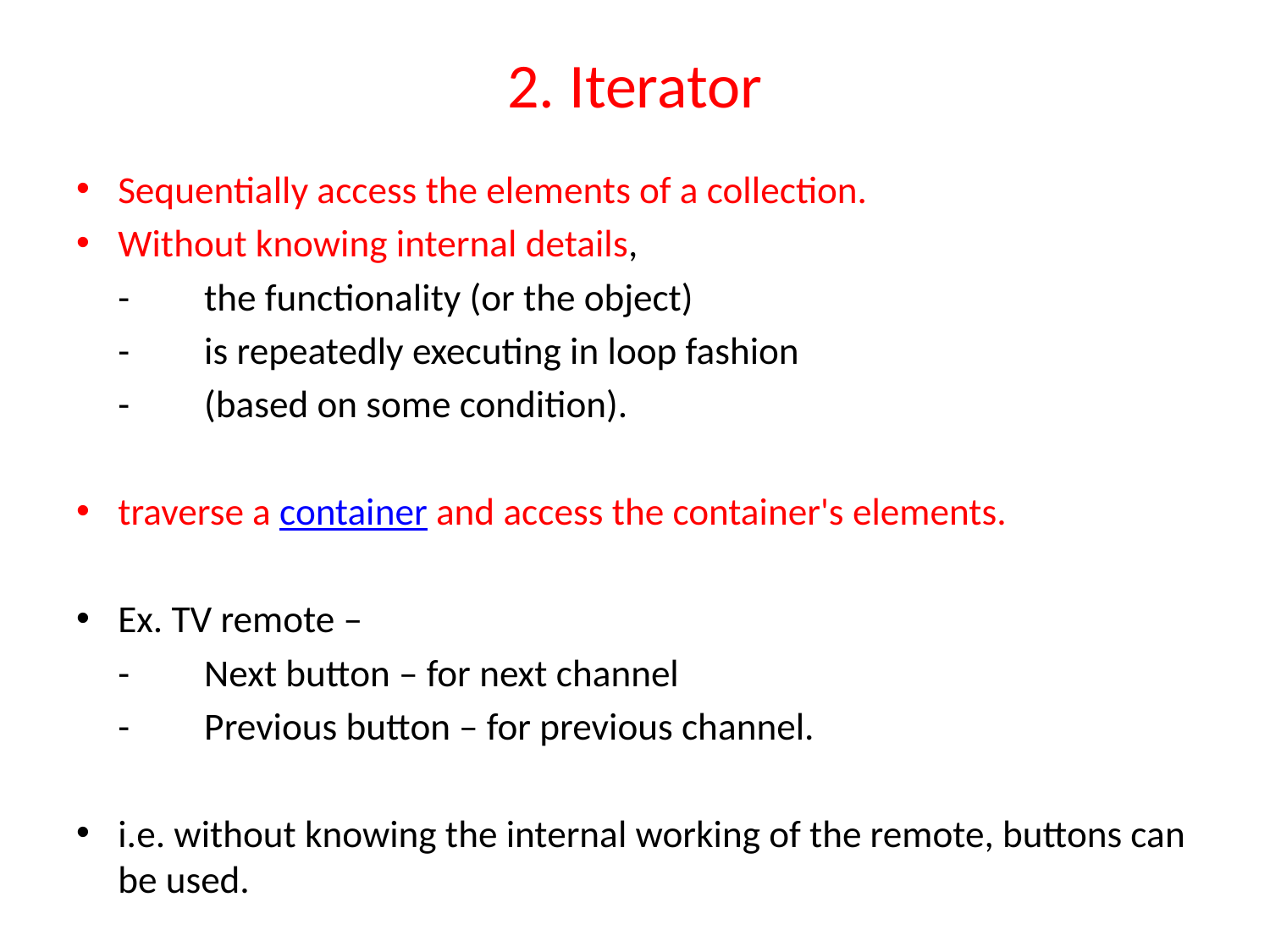

# 2. Iterator
Sequentially access the elements of a collection.
Without knowing internal details,
	-	the functionality (or the object)
	-	is repeatedly executing in loop fashion
	-	(based on some condition).

traverse a container and access the container's elements.

Ex. TV remote –
	-	Next button – for next channel
	-	Previous button – for previous channel.

i.e. without knowing the internal working of the remote, buttons can be used.